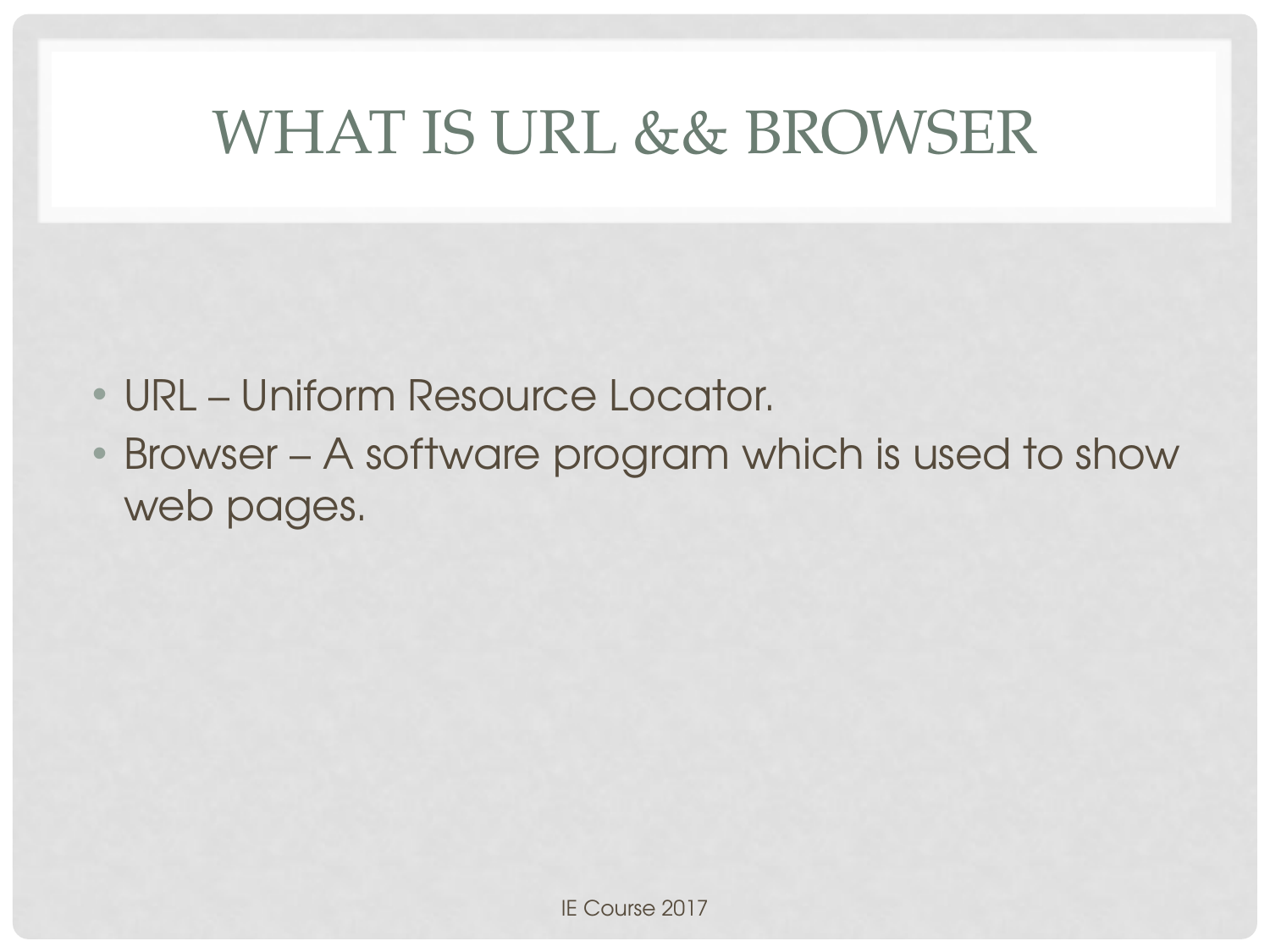

# What is URL && Browser

URL – Uniform Resource Locator.
Browser – A software program which is used to show web pages.

IE Course 2017